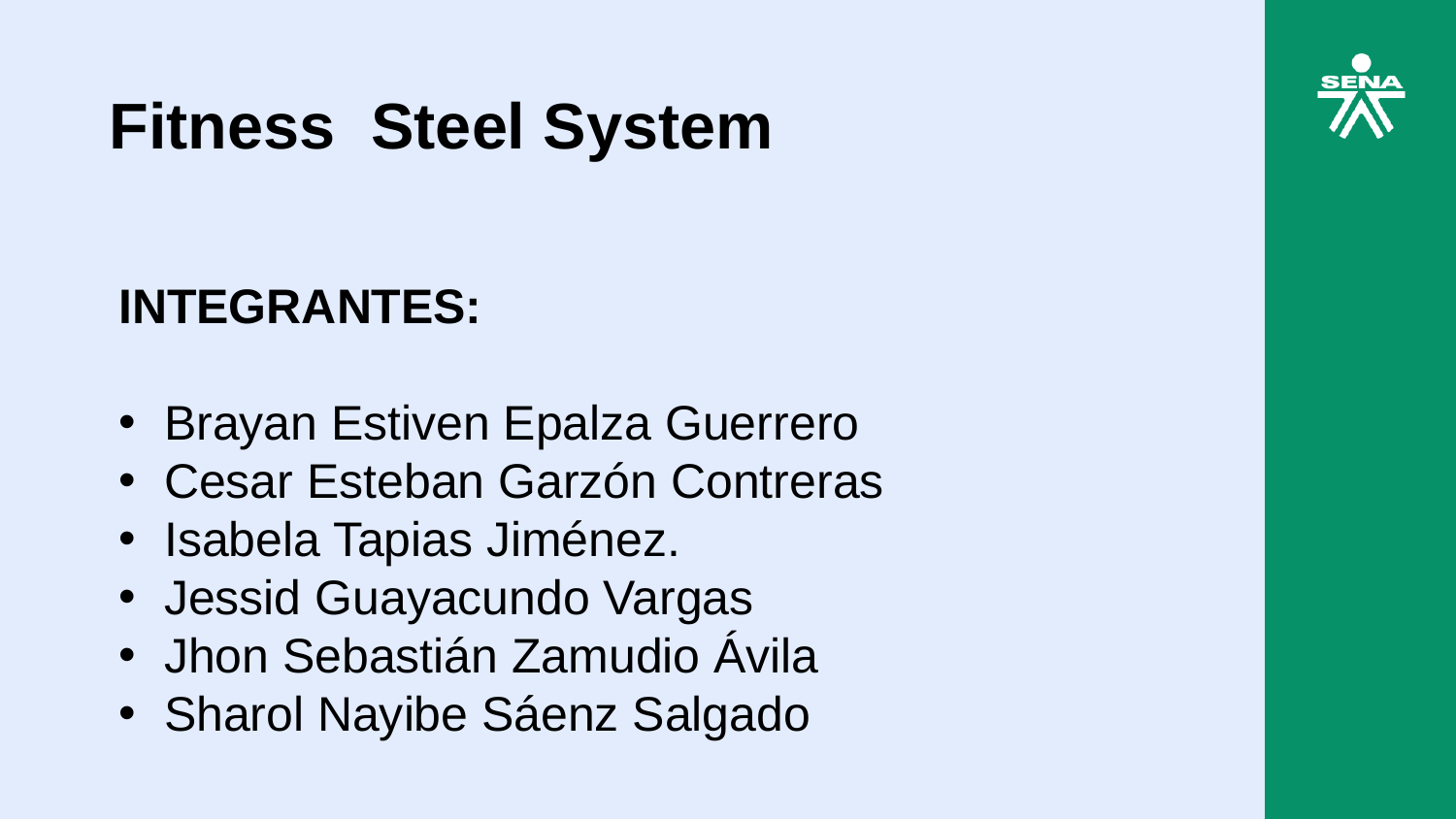

Fitness  Steel System
INTEGRANTES:

Brayan Estiven Epalza Guerrero
Cesar Esteban Garzón Contreras
Isabela Tapias Jiménez.
Jessid Guayacundo Vargas
Jhon Sebastián Zamudio Ávila
Sharol Nayibe Sáenz Salgado